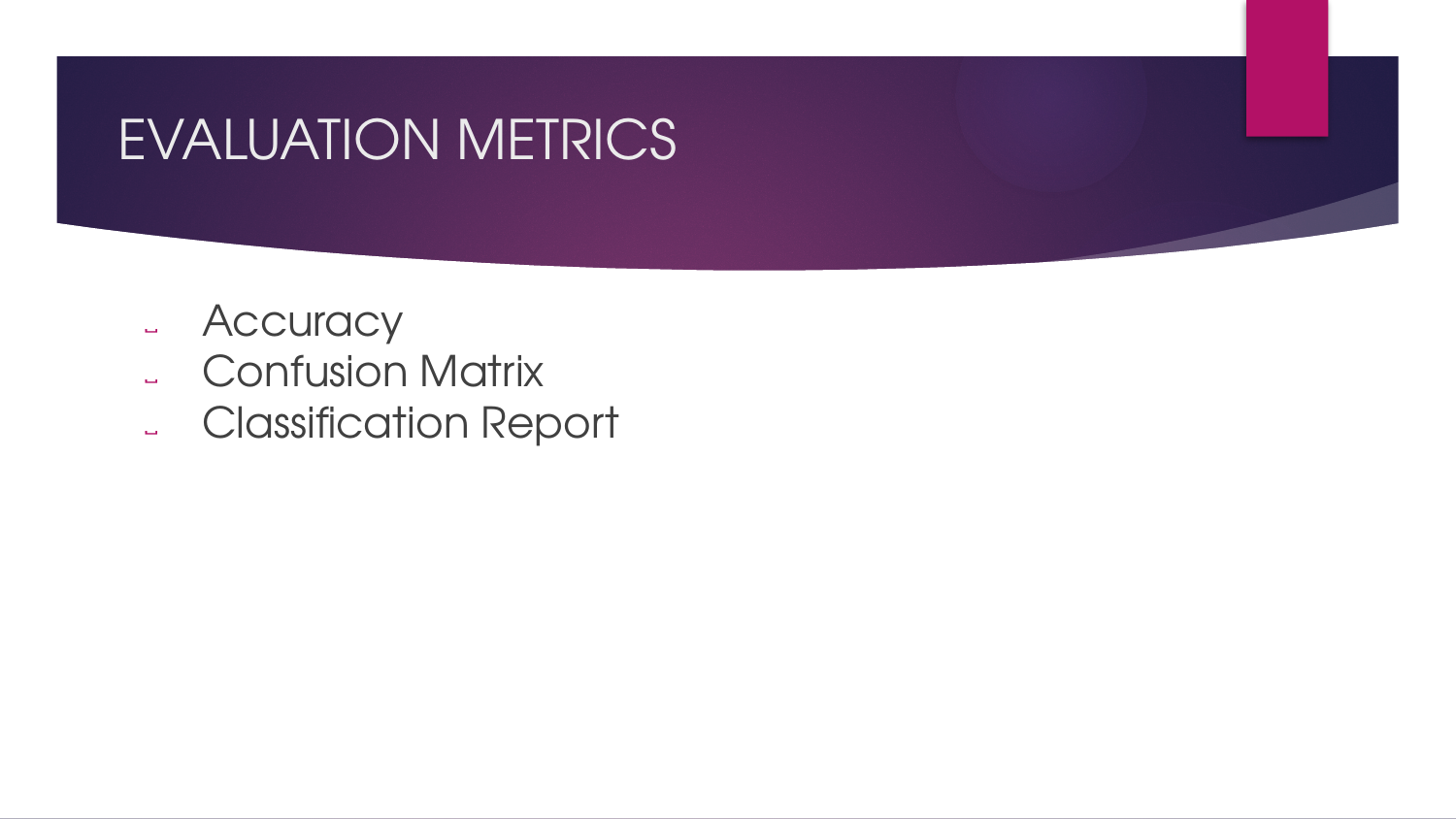

# EVALUATION METRICS
Accuracy
Confusion Matrix
Classification Report